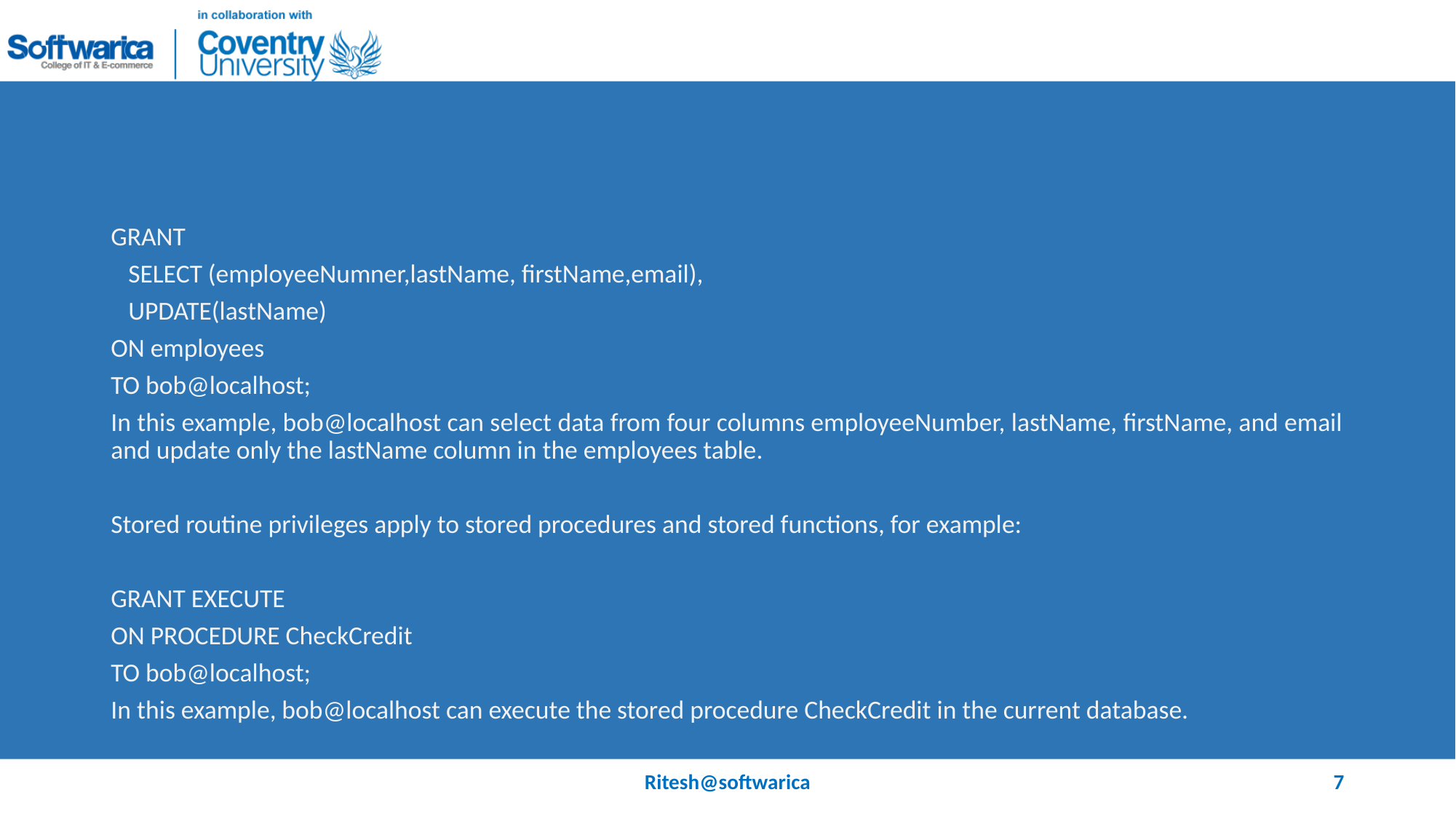

#
GRANT
   SELECT (employeeNumner,lastName, firstName,email),
   UPDATE(lastName)
ON employees
TO bob@localhost;
In this example, bob@localhost can select data from four columns employeeNumber, lastName, firstName, and email and update only the lastName column in the employees table.

Stored routine privileges apply to stored procedures and stored functions, for example:

GRANT EXECUTE
ON PROCEDURE CheckCredit
TO bob@localhost;
In this example, bob@localhost can execute the stored procedure CheckCredit in the current database.
Ritesh@softwarica
7